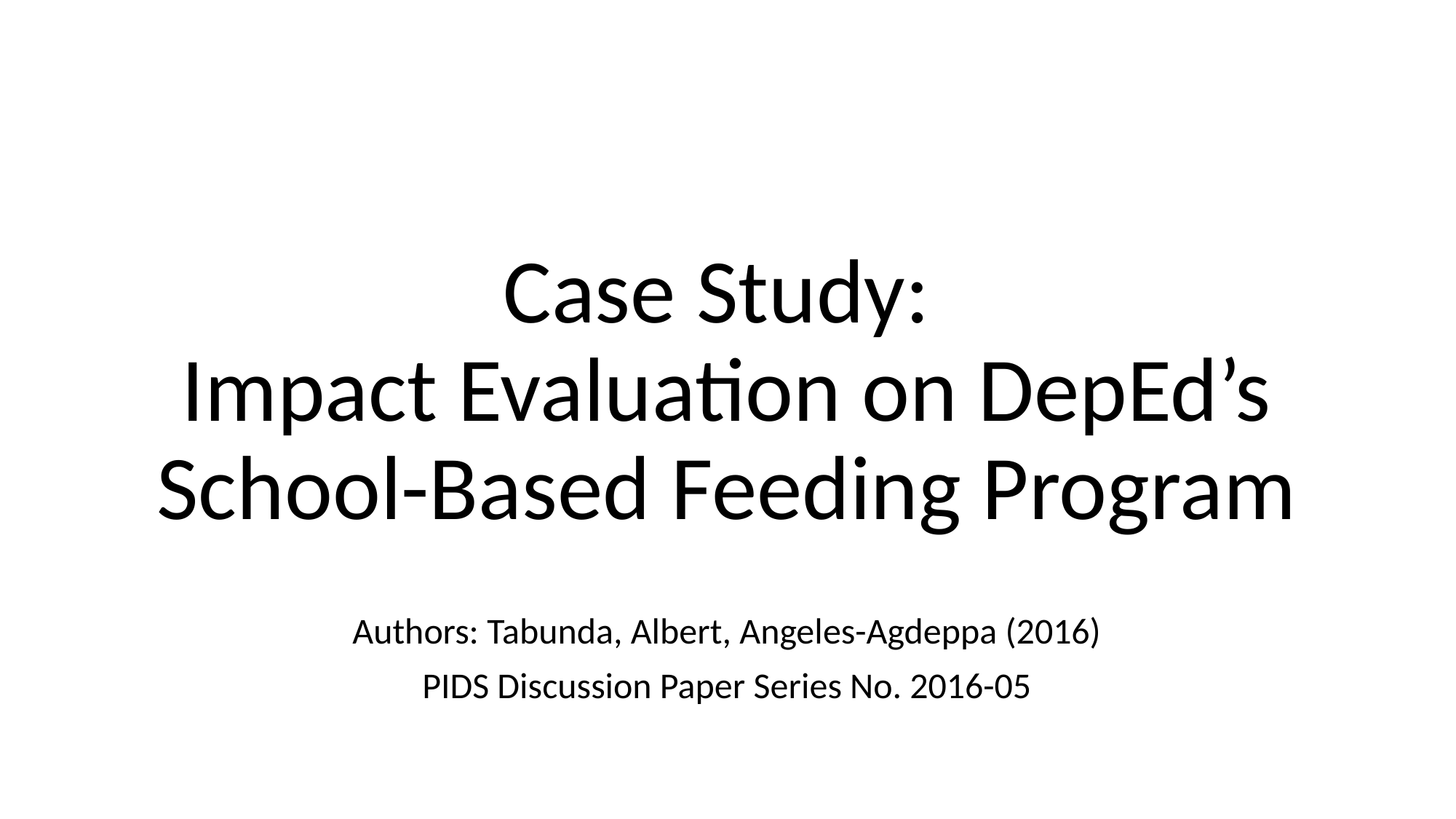

# Case Study: Impact Evaluation on DepEd’s School-Based Feeding Program

Authors: Tabunda, Albert, Angeles-Agdeppa (2016)
PIDS Discussion Paper Series No. 2016-05